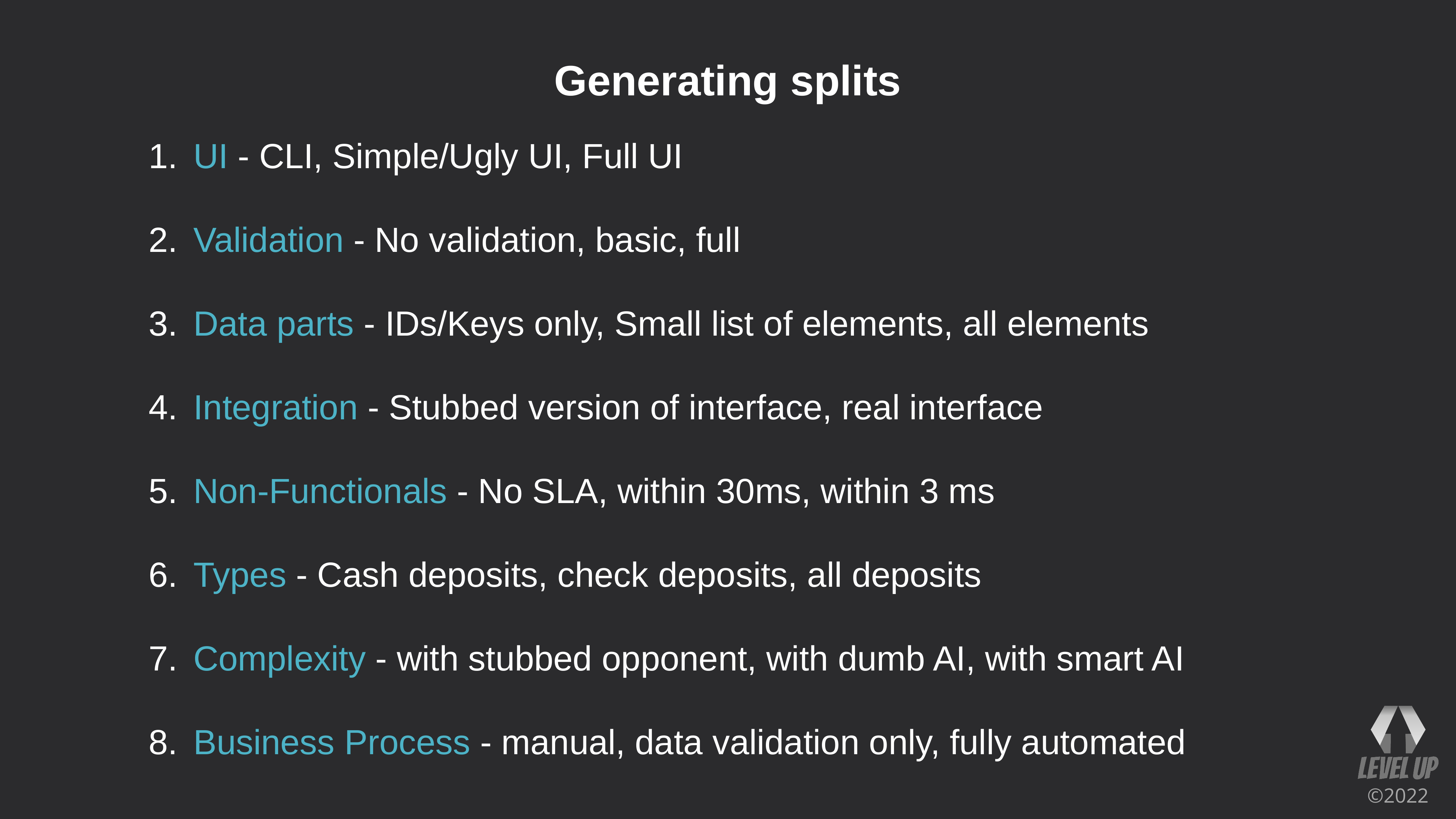

# Generating splits
UI - CLI, Simple/Ugly UI, Full UI
Validation - No validation, basic, full
Data parts - IDs/Keys only, Small list of elements, all elements
Integration - Stubbed version of interface, real interface
Non-Functionals - No SLA, within 30ms, within 3 ms
Types - Cash deposits, check deposits, all deposits
Complexity - with stubbed opponent, with dumb AI, with smart AI
Business Process - manual, data validation only, fully automated